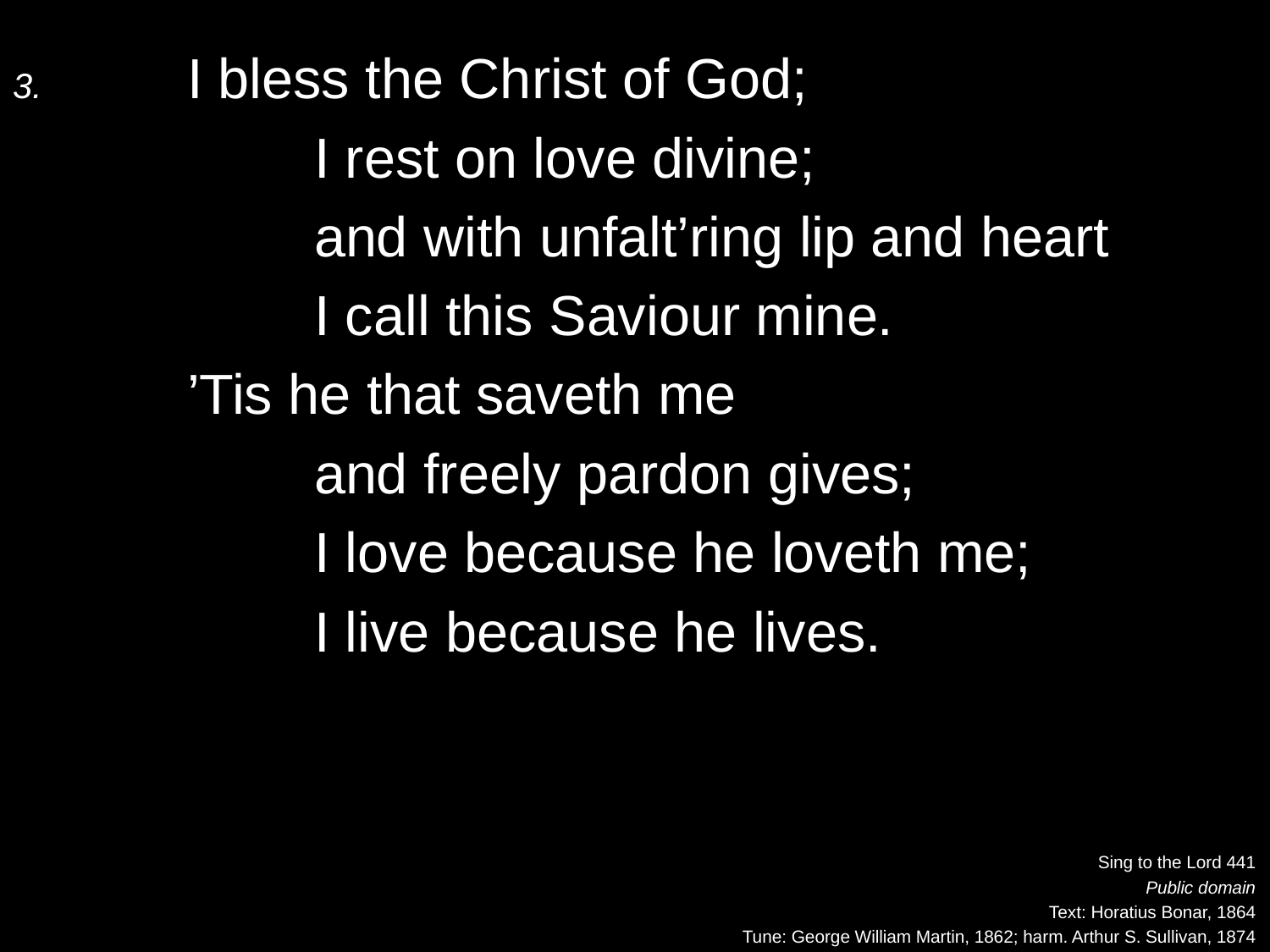

3.	I bless the Christ of God;
		I rest on love divine;
		and with unfalt’ring lip and heart
		I call this Saviour mine.
	’Tis he that saveth me
		and freely pardon gives;
		I love because he loveth me;
		I live because he lives.
Sing to the Lord 441
Public domain
Text: Horatius Bonar, 1864
Tune: George William Martin, 1862; harm. Arthur S. Sullivan, 1874